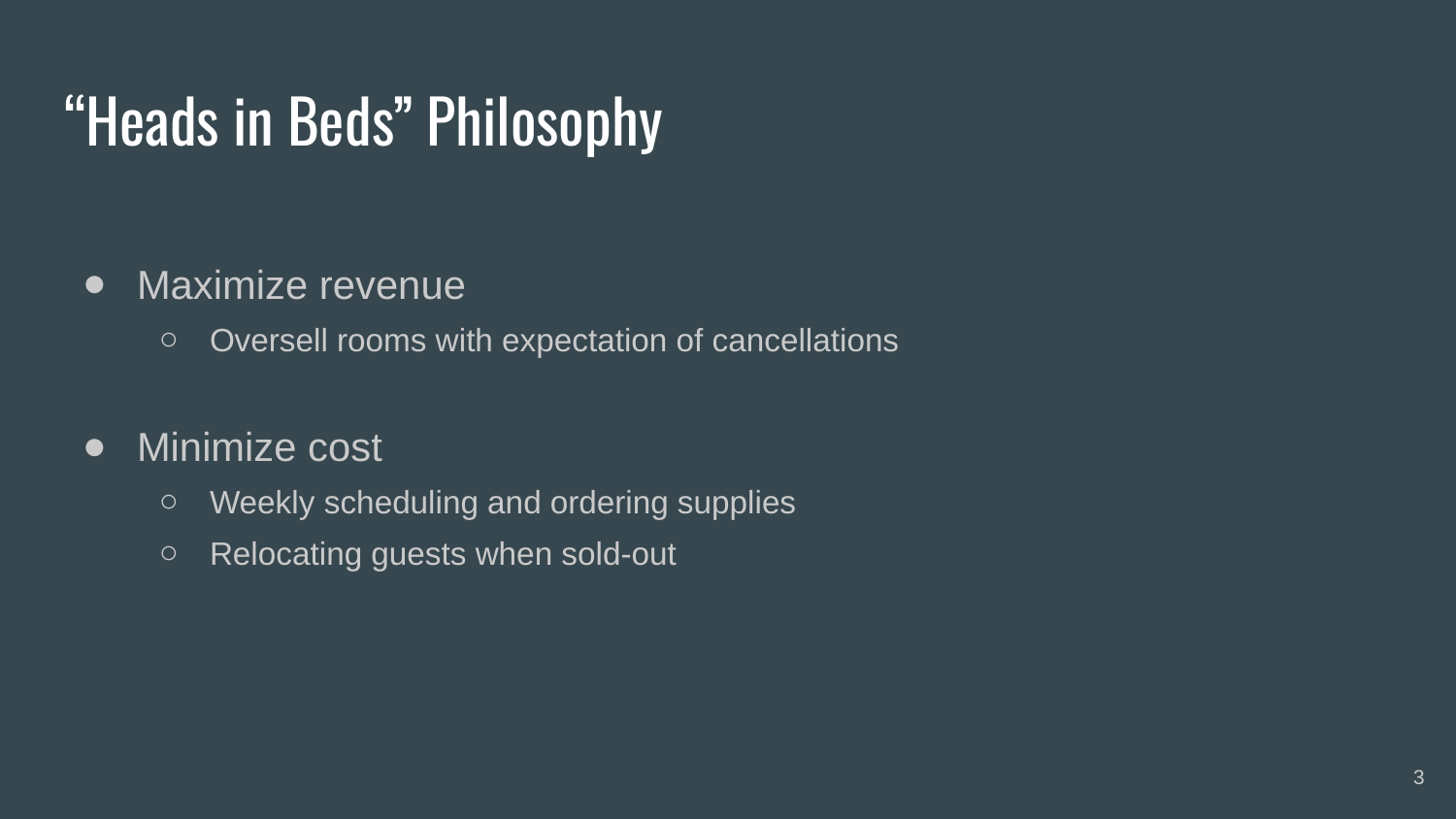

# “Heads in Beds” Philosophy

Maximize revenue
Oversell rooms with expectation of cancellations

Minimize cost
Weekly scheduling and ordering supplies
Relocating guests when sold-out
3